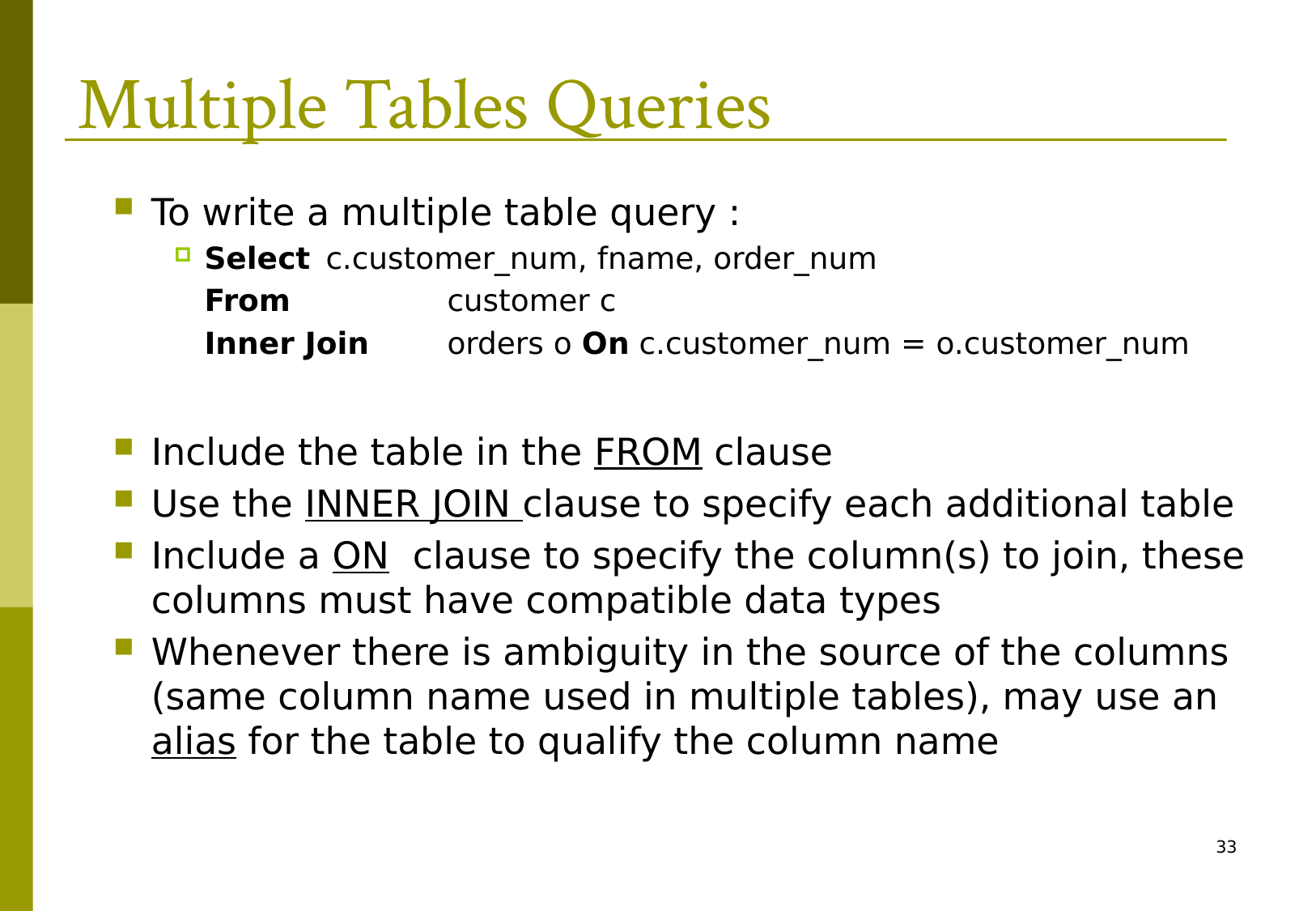

# Multiple Tables Queries

To write a multiple table query :
Select	c.customer_num, fname, order_num
	From		customer c
	Inner Join	orders o On c.customer_num = o.customer_num

Include the table in the FROM clause
Use the INNER JOIN clause to specify each additional table
Include a ON  clause to specify the column(s) to join, these columns must have compatible data types
Whenever there is ambiguity in the source of the columns (same column name used in multiple tables), may use an alias for the table to qualify the column name

33